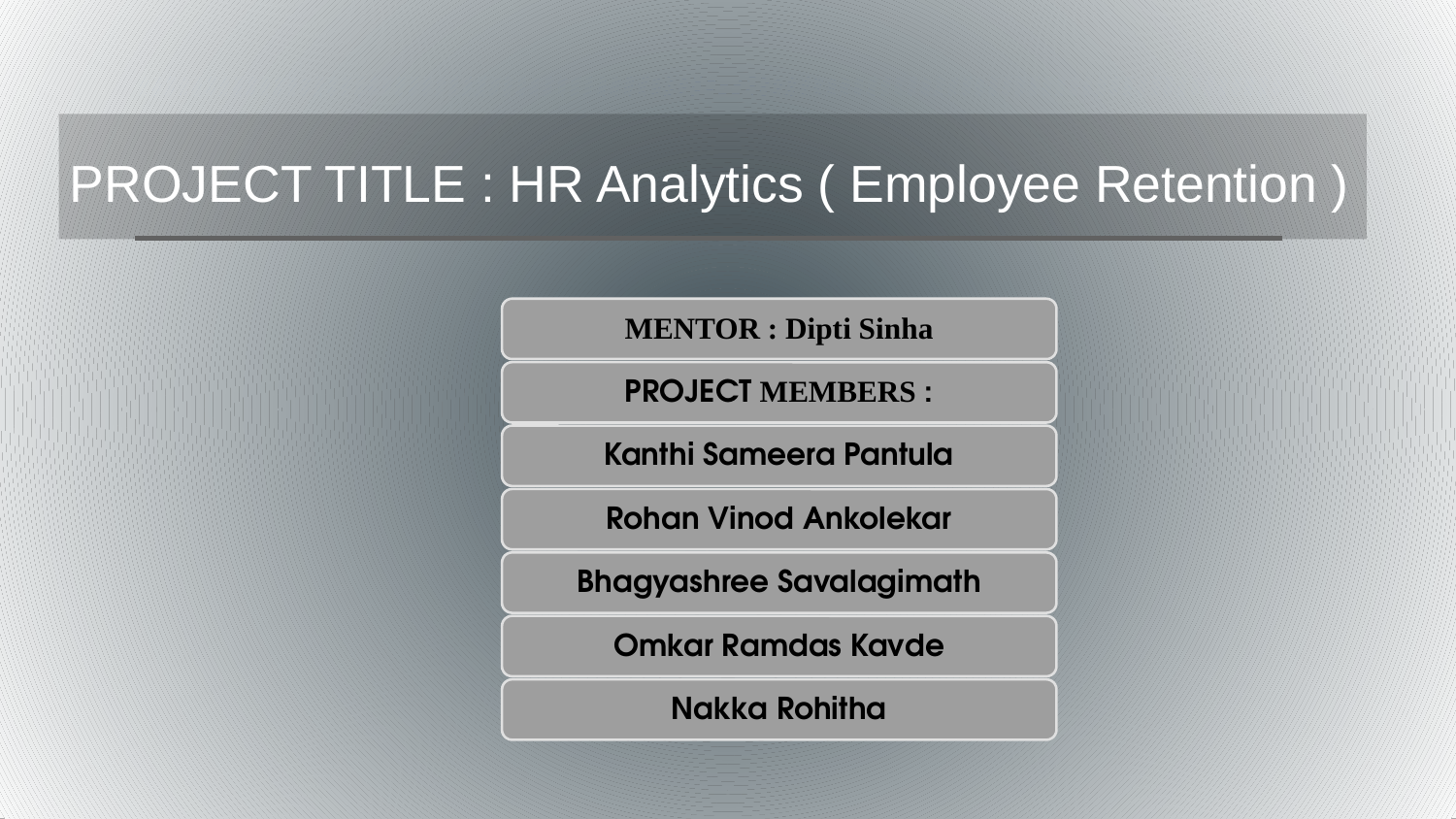

# PROJECT TITLE : HR Analytics ( Employee Retention )

MENTOR : Dipti Sinha

PROJECT MEMBERS :

Kanthi Sameera Pantula

Rohan Vinod Ankolekar

Bhagyashree Savalagimath

Omkar Ramdas Kavde

Nakka Rohitha